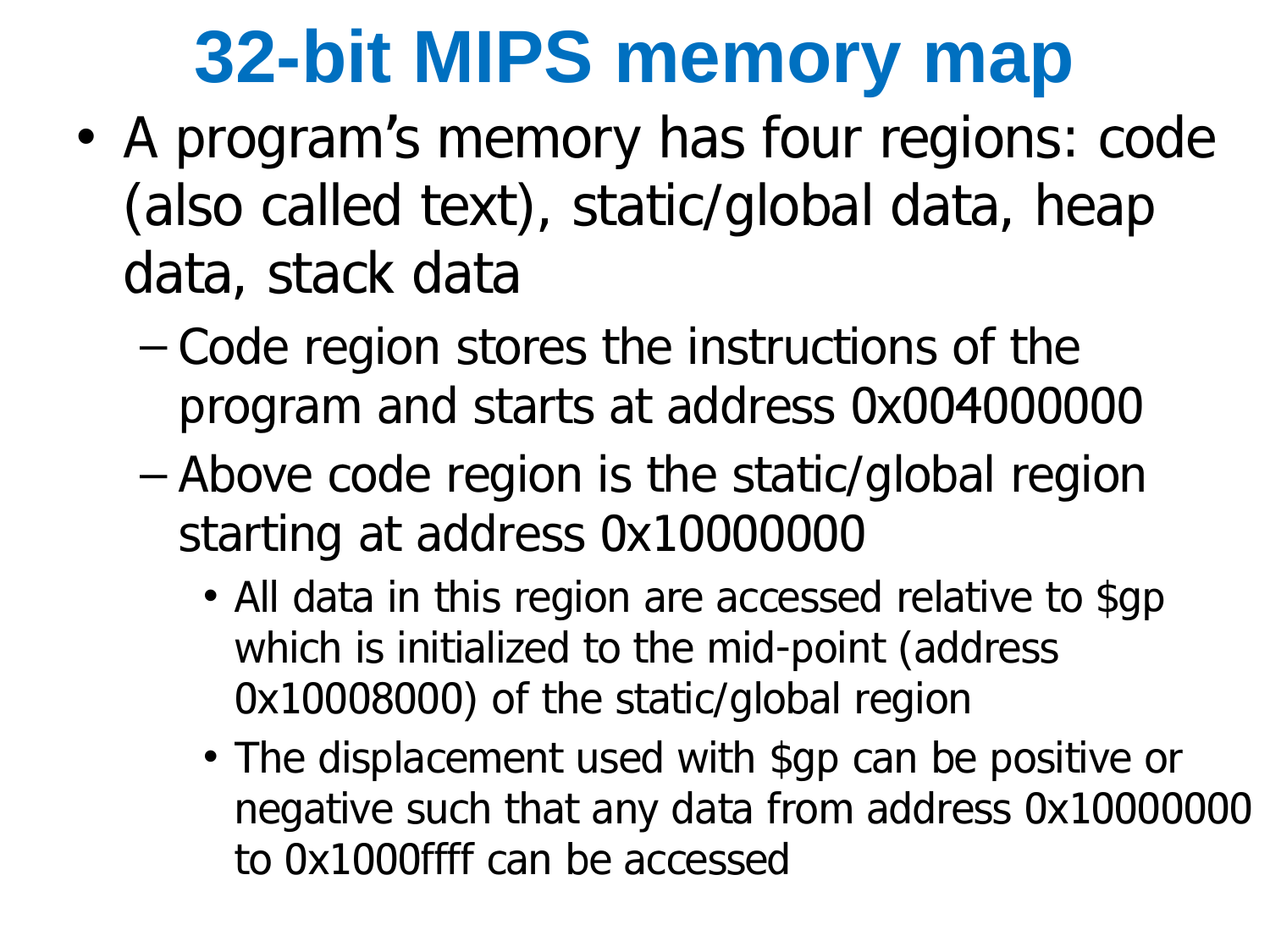

# 32-bit MIPS memory map
A program’s memory has four regions: code (also called text), static/global data, heap data, stack data
Code region stores the instructions of the program and starts at address 0x004000000
Above code region is the static/global region starting at address 0x10000000
All data in this region are accessed relative to $gp which is initialized to the mid-point (address 0x10008000) of the static/global region
The displacement used with $gp can be positive or negative such that any data from address 0x10000000 to 0x1000ffff can be accessed